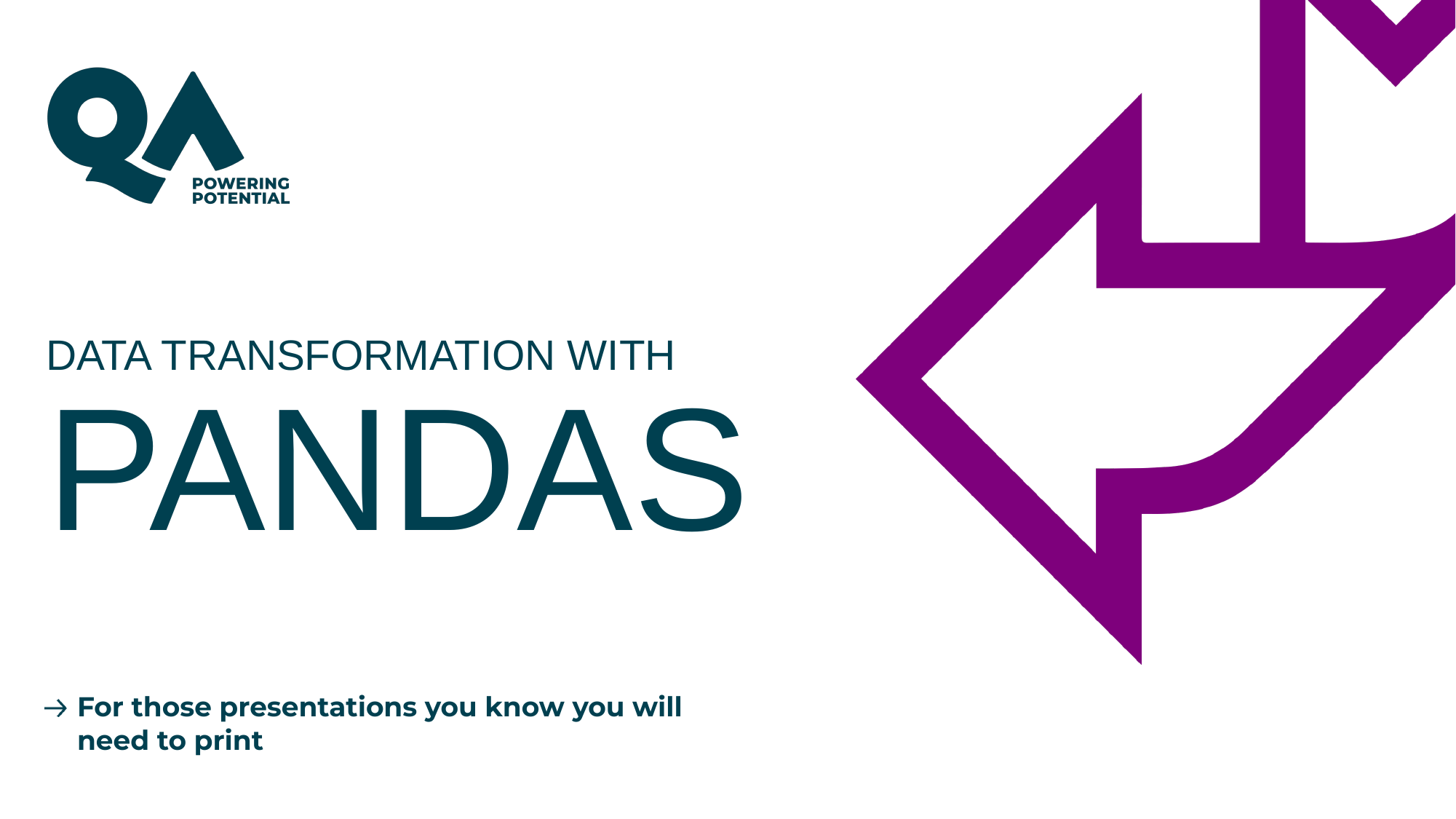

# DATA TRANSFORMATION WITH PANDAS
For those presentations you know you will
need to print